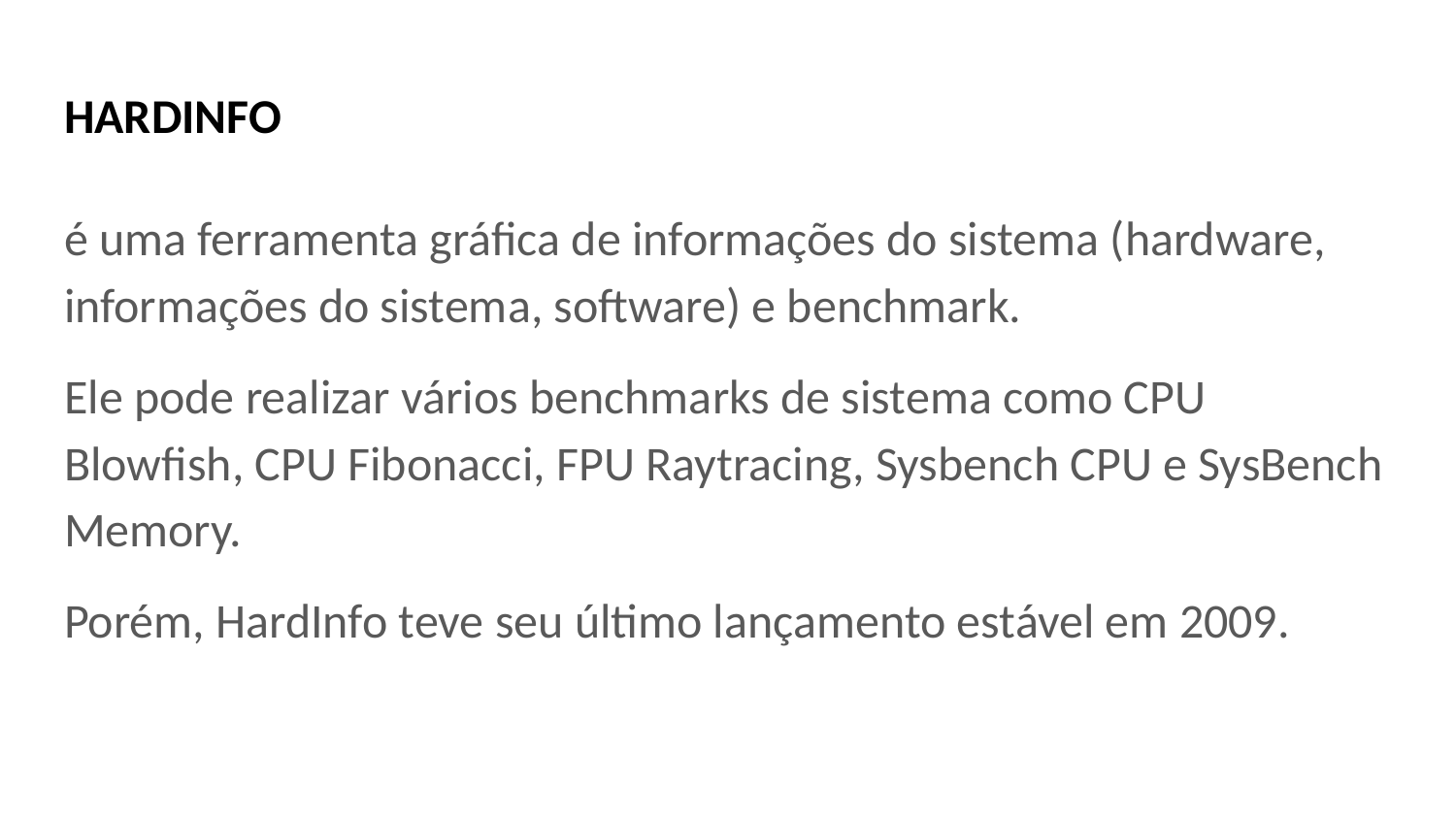

# HARDINFO
é uma ferramenta gráfica de informações do sistema (hardware, informações do sistema, software) e benchmark.
Ele pode realizar vários benchmarks de sistema como CPU Blowfish, CPU Fibonacci, FPU Raytracing, Sysbench CPU e SysBench Memory.
Porém, HardInfo teve seu último lançamento estável em 2009.